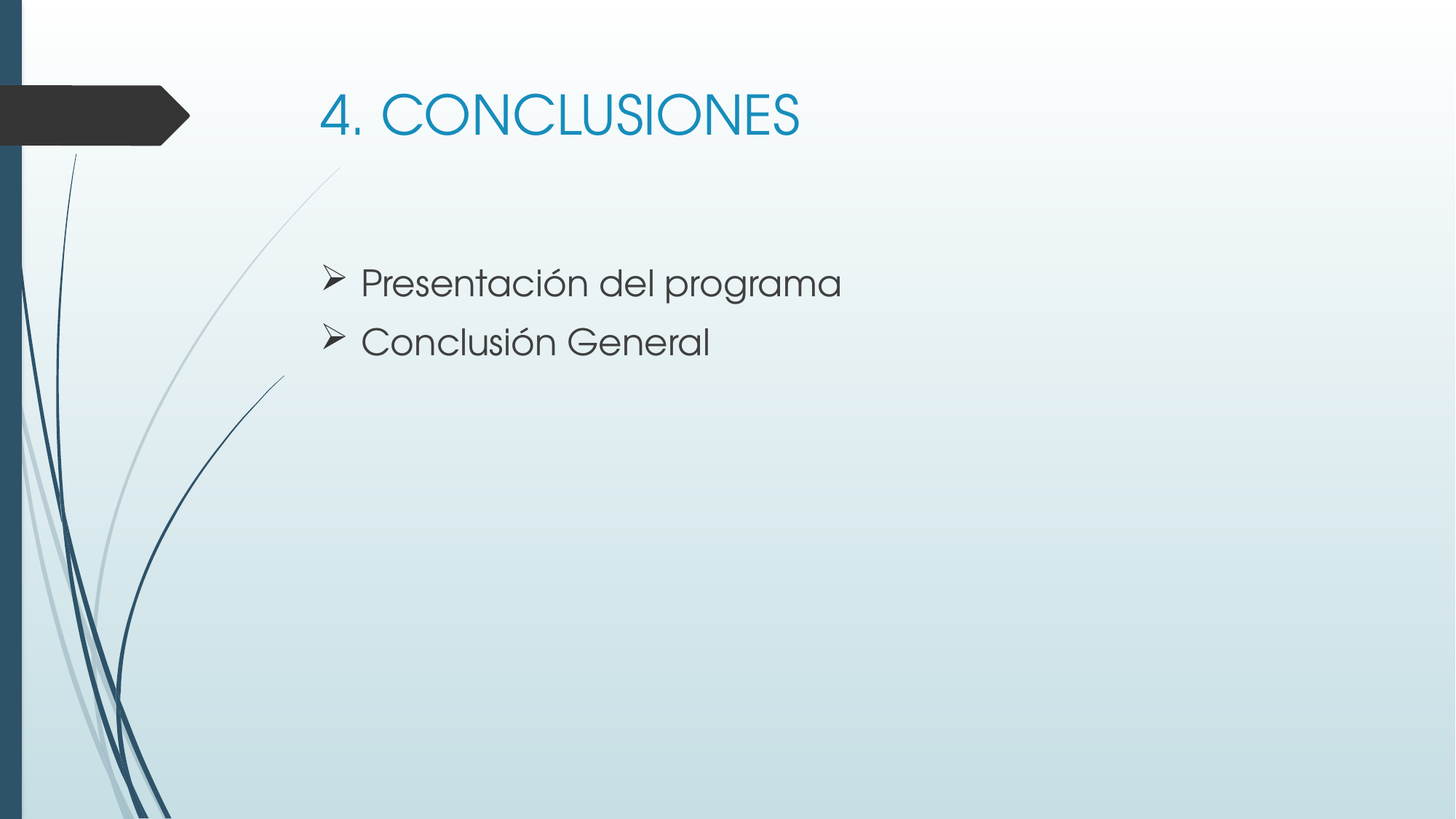

# 4. CONCLUSIONES
Presentación del programa
Conclusión General